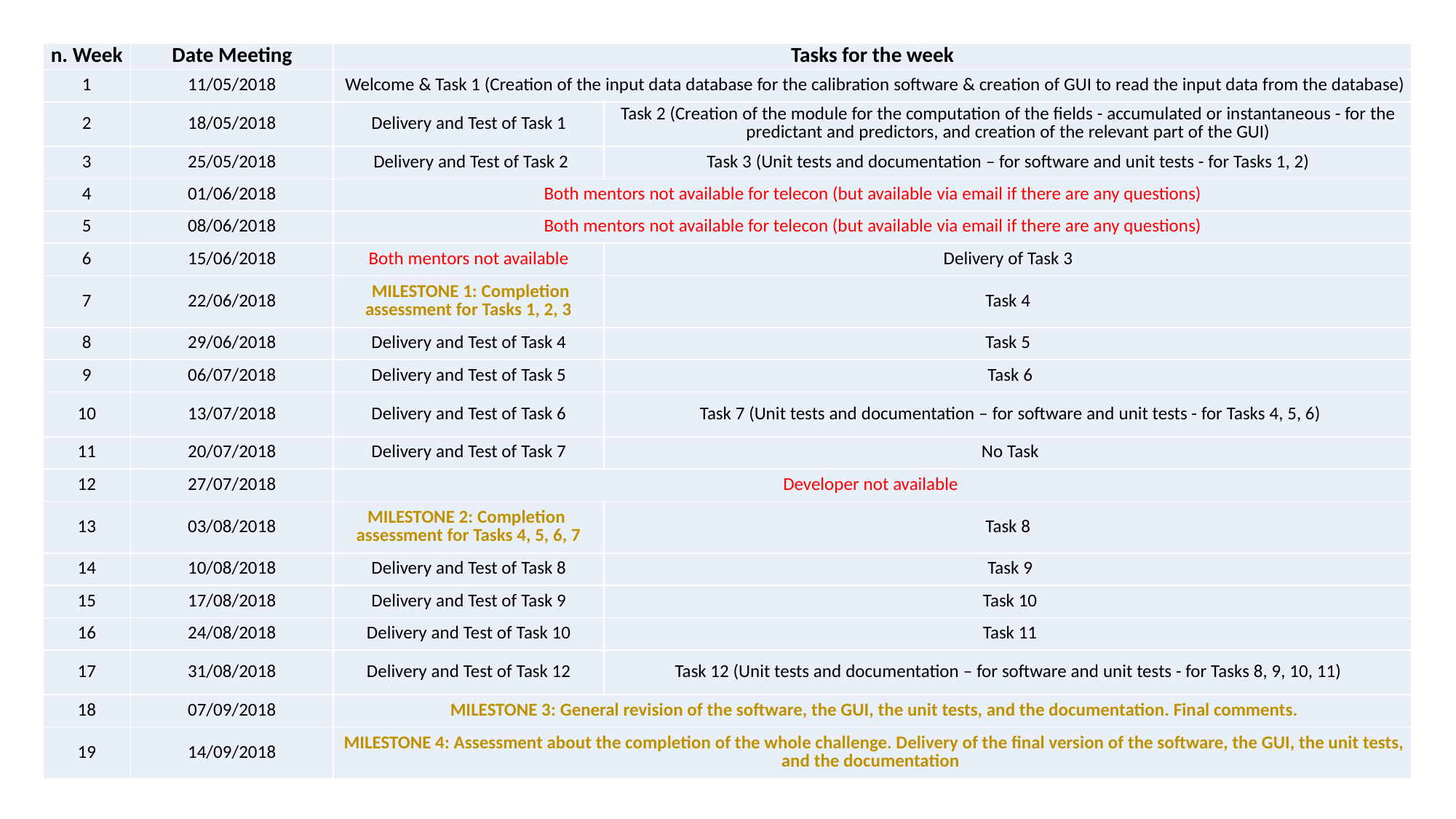

| n. Week | Date Meeting | Tasks for the week |  |
| --- | --- | --- | --- |
| 1 | 11/05/2018 | Welcome & Task 1 (Creation of the input data database for the calibration software & creation of GUI to read the input data from the database) |  |
| 2 | 18/05/2018 | Delivery and Test of Task 1 | Task 2 (Creation of the module for the computation of the fields - accumulated or instantaneous - for the predictant and predictors, and creation of the relevant part of the GUI) |
| 3 | 25/05/2018 | Delivery and Test of Task 2 | Task 3 (Unit tests and documentation – for software and unit tests - for Tasks 1, 2) |
| 4 | 01/06/2018 | Both mentors not available for telecon (but available via email if there are any questions) |  |
| 5 | 08/06/2018 | Both mentors not available for telecon (but available via email if there are any questions) |  |
| 6 | 15/06/2018 | Both mentors not available | Delivery of Task 3 |
| 7 | 22/06/2018 | MILESTONE 1: Completion assessment for Tasks 1, 2, 3 | Task 4 |
| 8 | 29/06/2018 | Delivery and Test of Task 4 | Task 5 |
| 9 | 06/07/2018 | Delivery and Test of Task 5 | Task 6 |
| 10 | 13/07/2018 | Delivery and Test of Task 6 | Task 7 (Unit tests and documentation – for software and unit tests - for Tasks 4, 5, 6) |
| 11 | 20/07/2018 | Delivery and Test of Task 7 | No Task |
| 12 | 27/07/2018 | Developer not available |  |
| 13 | 03/08/2018 | MILESTONE 2: Completion  assessment for Tasks 4, 5, 6, 7 | Task 8 |
| 14 | 10/08/2018 | Delivery and Test of Task 8 | Task 9 |
| 15 | 17/08/2018 | Delivery and Test of Task 9 | Task 10 |
| 16 | 24/08/2018 | Delivery and Test of Task 10 | Task 11 |
| 17 | 31/08/2018 | Delivery and Test of Task 12 | Task 12 (Unit tests and documentation – for software and unit tests - for Tasks 8, 9, 10, 11) |
| 18 | 07/09/2018 | MILESTONE 3: General revision of the software, the GUI, the unit tests, and the documentation. Final comments. |  |
| 19 | 14/09/2018 | MILESTONE 4: Assessment about the completion of the whole challenge. Delivery of the final version of the software, the GUI, the unit tests, and the documentation |  |